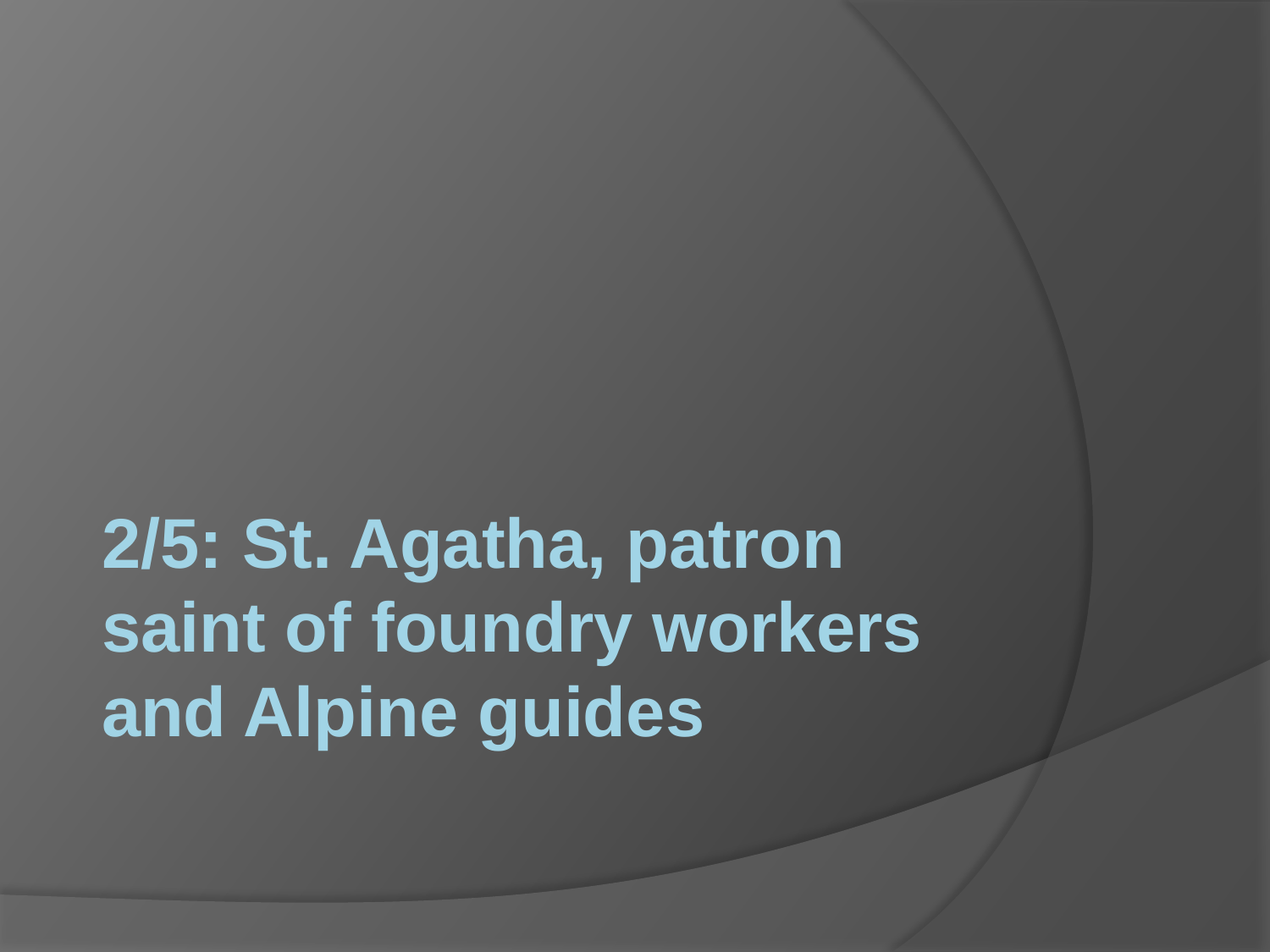

# 2/5: St. Agatha, patron saint of foundry workers and Alpine guides